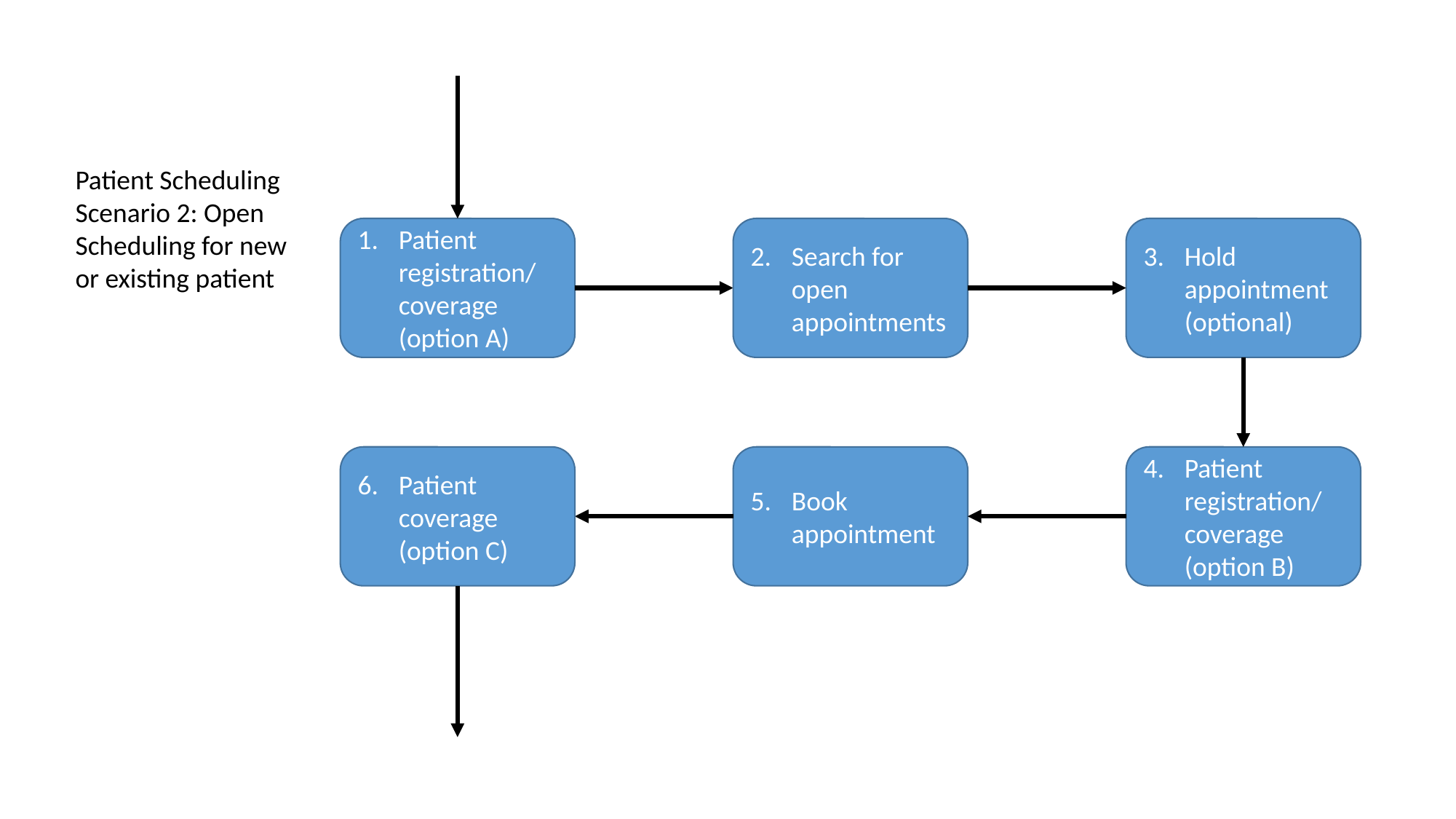

Patient Scheduling Scenario 2: Open Scheduling for new or existing patient
Patient registration/ coverage (option A)
Search for open appointments
Hold appointment (optional)
Patient coverage (option C)
Book appointment
Patient registration/ coverage (option B)